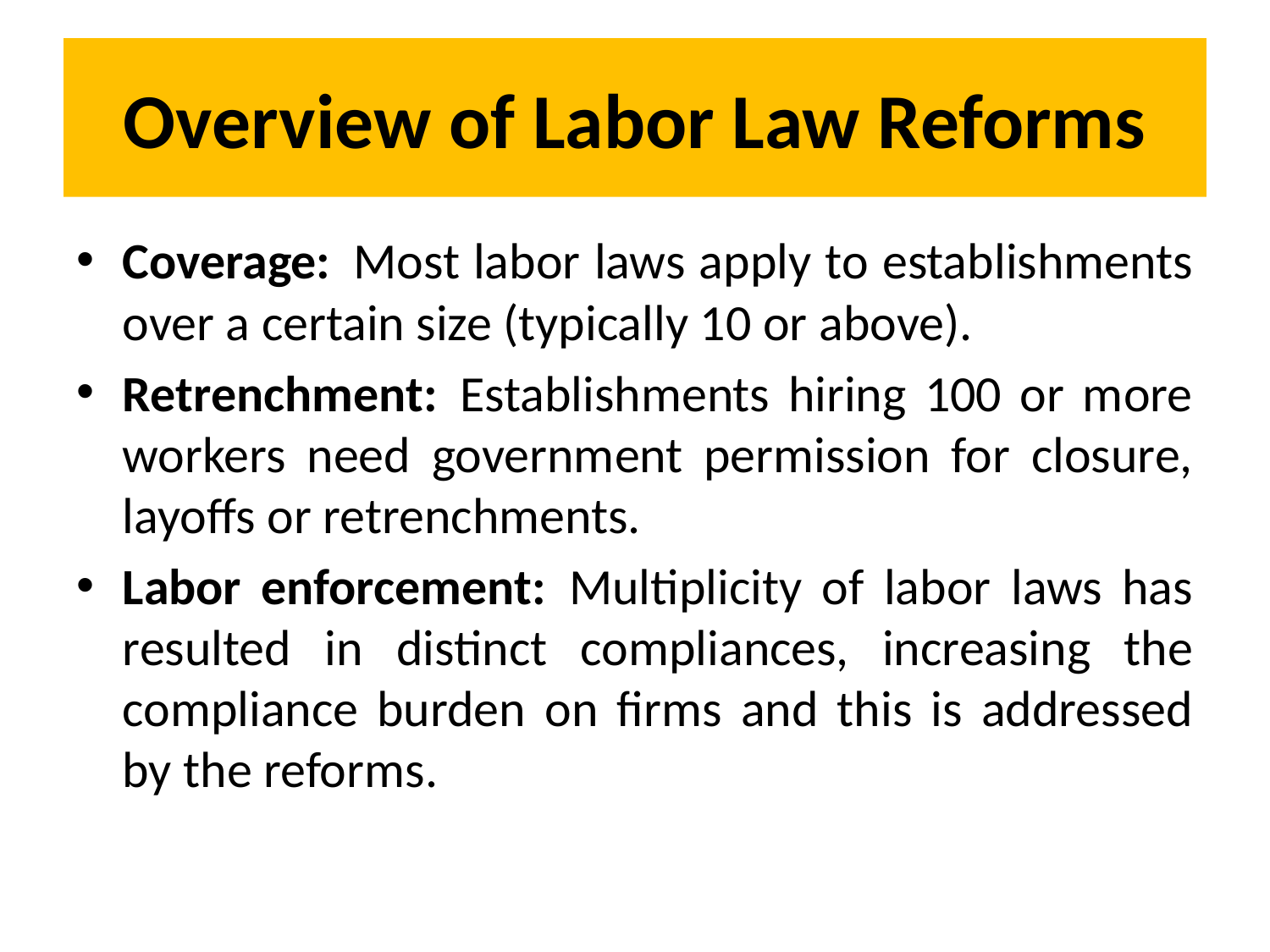

# Overview of Labor Law Reforms
Coverage:  Most labor laws apply to establishments over a certain size (typically 10 or above).
Retrenchment:  Establishments hiring 100 or more workers need government permission for closure, layoffs or retrenchments.
Labor enforcement:  Multiplicity of labor laws has resulted in distinct compliances, increasing the compliance burden on firms and this is addressed by the reforms.